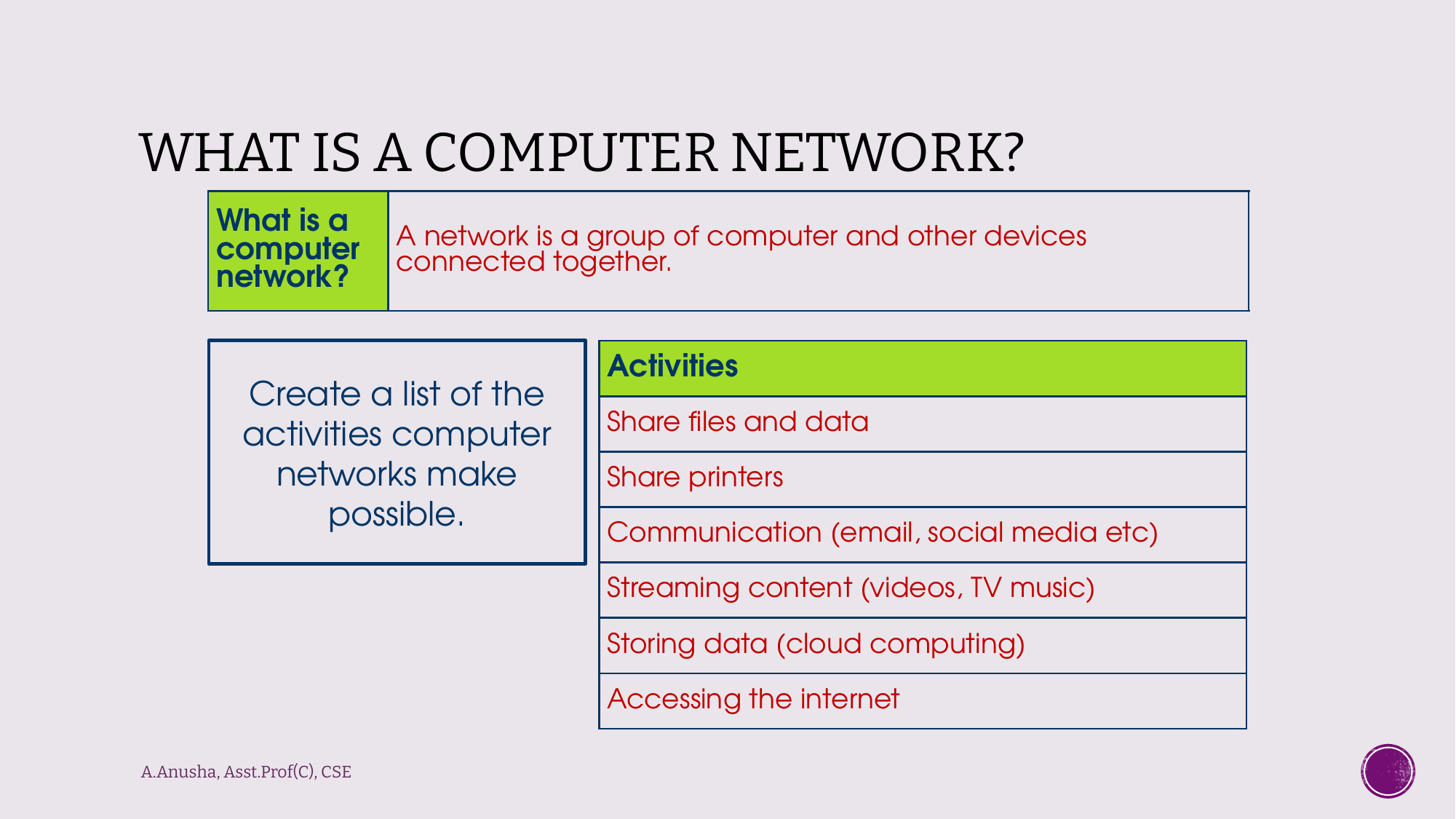

# What is a computer network?
| What is a computer network? | A network is a group of computer and other devices connected together. |
| --- | --- |
Create a list of the activities computer networks make possible.
| Activities |
| --- |
| Share files and data |
| Share printers |
| Communication (email, social media etc) |
| Streaming content (videos, TV music) |
| Storing data (cloud computing) |
| Accessing the internet |
A.Anusha, Asst.Prof(C), CSE